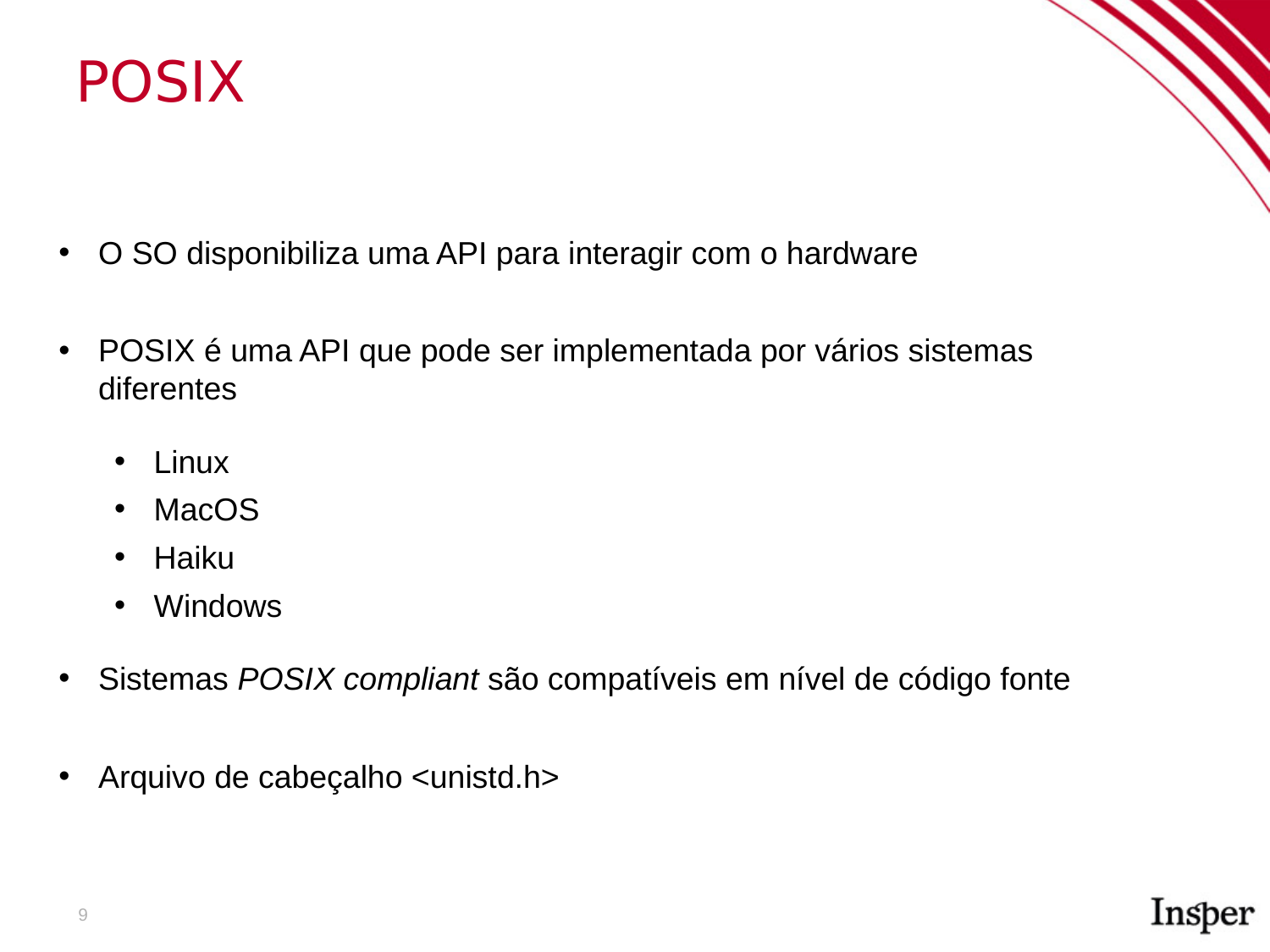

POSIX
O SO disponibiliza uma API para interagir com o hardware
POSIX é uma API que pode ser implementada por vários sistemas diferentes
Linux
MacOS
Haiku
Windows
Sistemas POSIX compliant são compatíveis em nível de código fonte
Arquivo de cabeçalho <unistd.h>
9